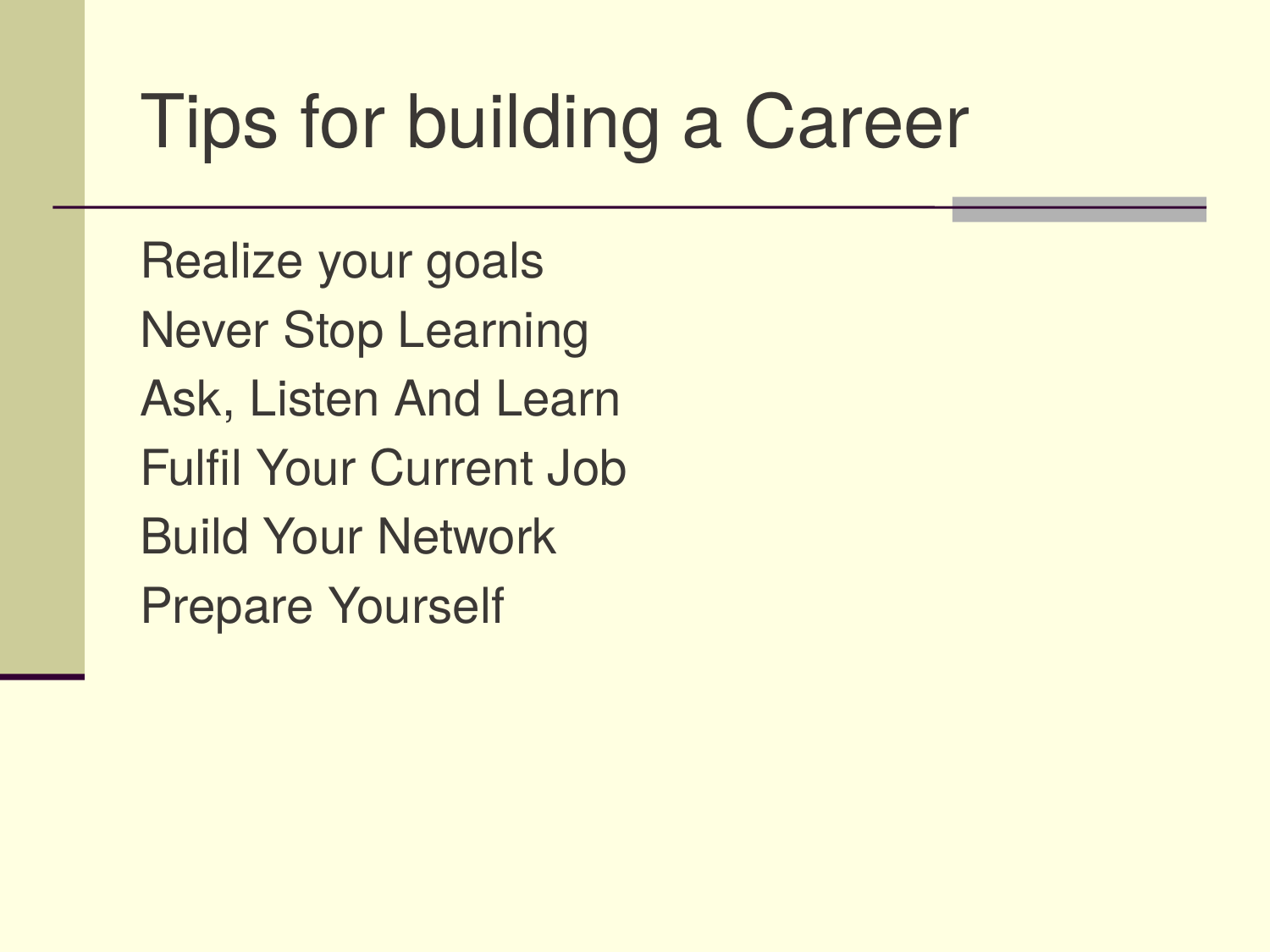

# Tips for building a Career
Realize your goals
Never Stop Learning
Ask, Listen And Learn
Fulfil Your Current Job
Build Your Network
Prepare Yourself